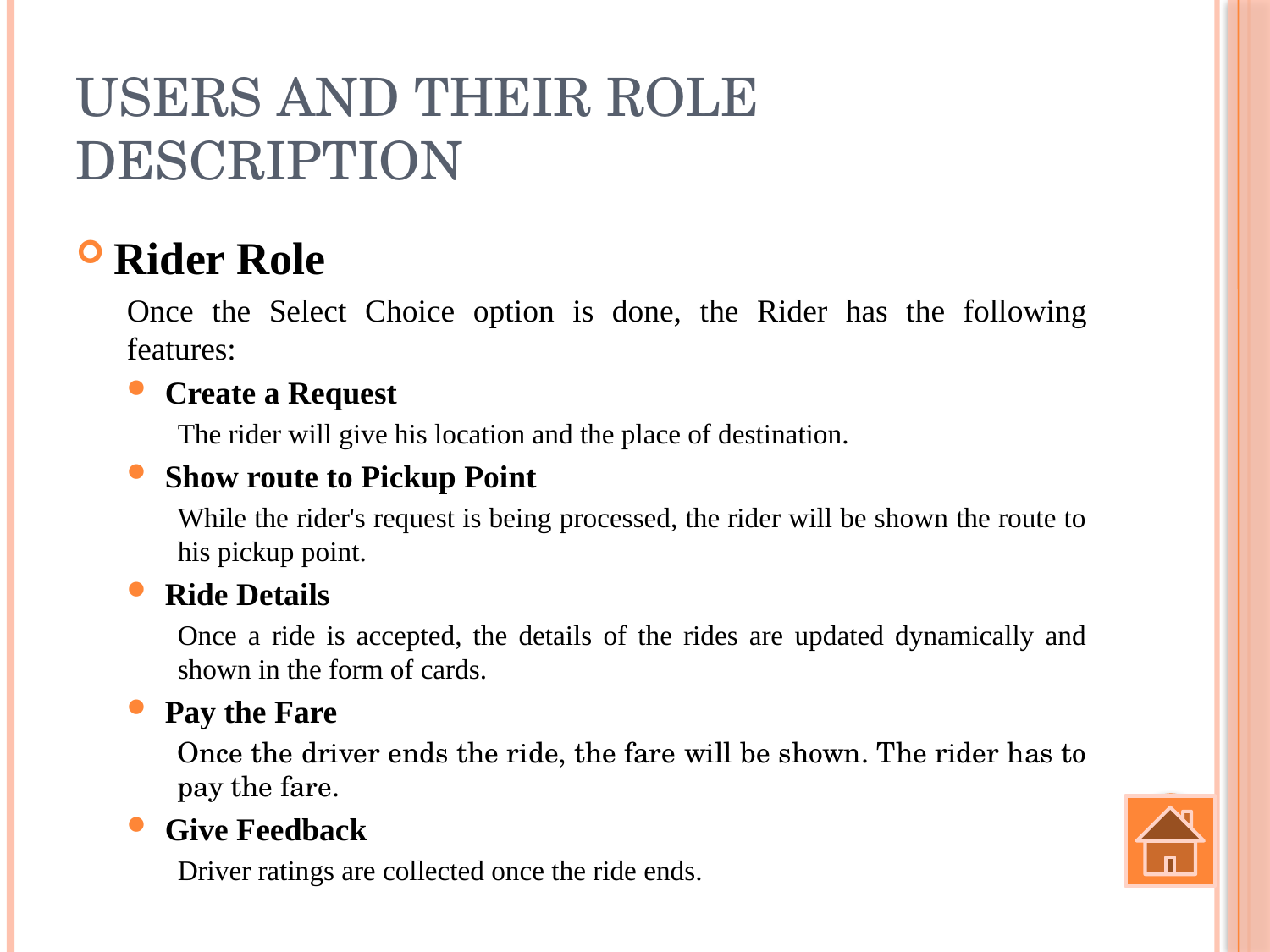

# Users and their role description
Rider Role
Once the Select Choice option is done, the Rider has the following features:
Create a Request
The rider will give his location and the place of destination.
Show route to Pickup Point
While the rider's request is being processed, the rider will be shown the route to his pickup point.
Ride Details
Once a ride is accepted, the details of the rides are updated dynamically and shown in the form of cards.
Pay the Fare
Once the driver ends the ride, the fare will be shown. The rider has to pay the fare.
Give Feedback
Driver ratings are collected once the ride ends.